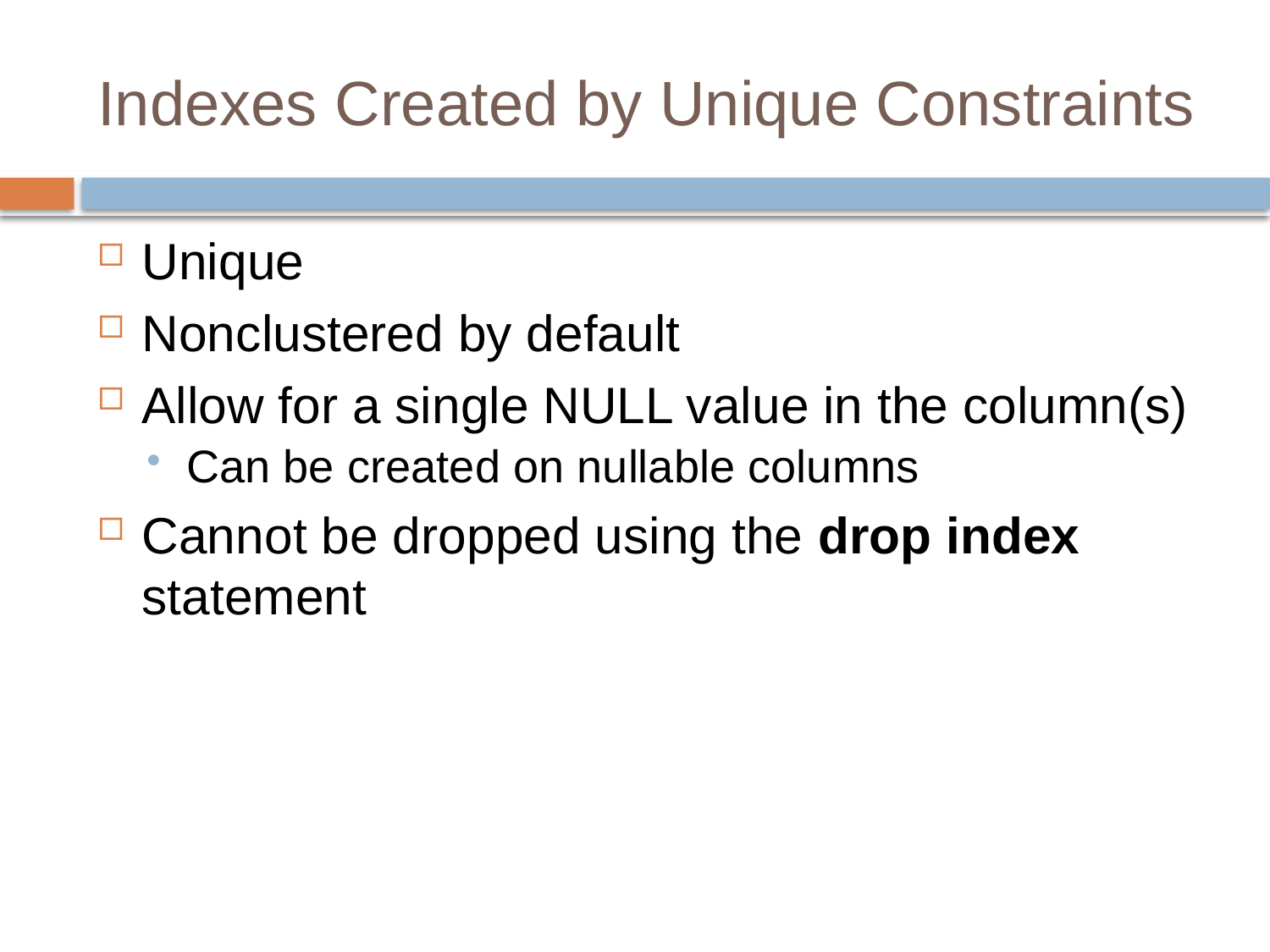

# Indexes Created by Unique Constraints
Unique
Nonclustered by default
Allow for a single NULL value in the column(s)
Can be created on nullable columns
Cannot be dropped using the drop index statement